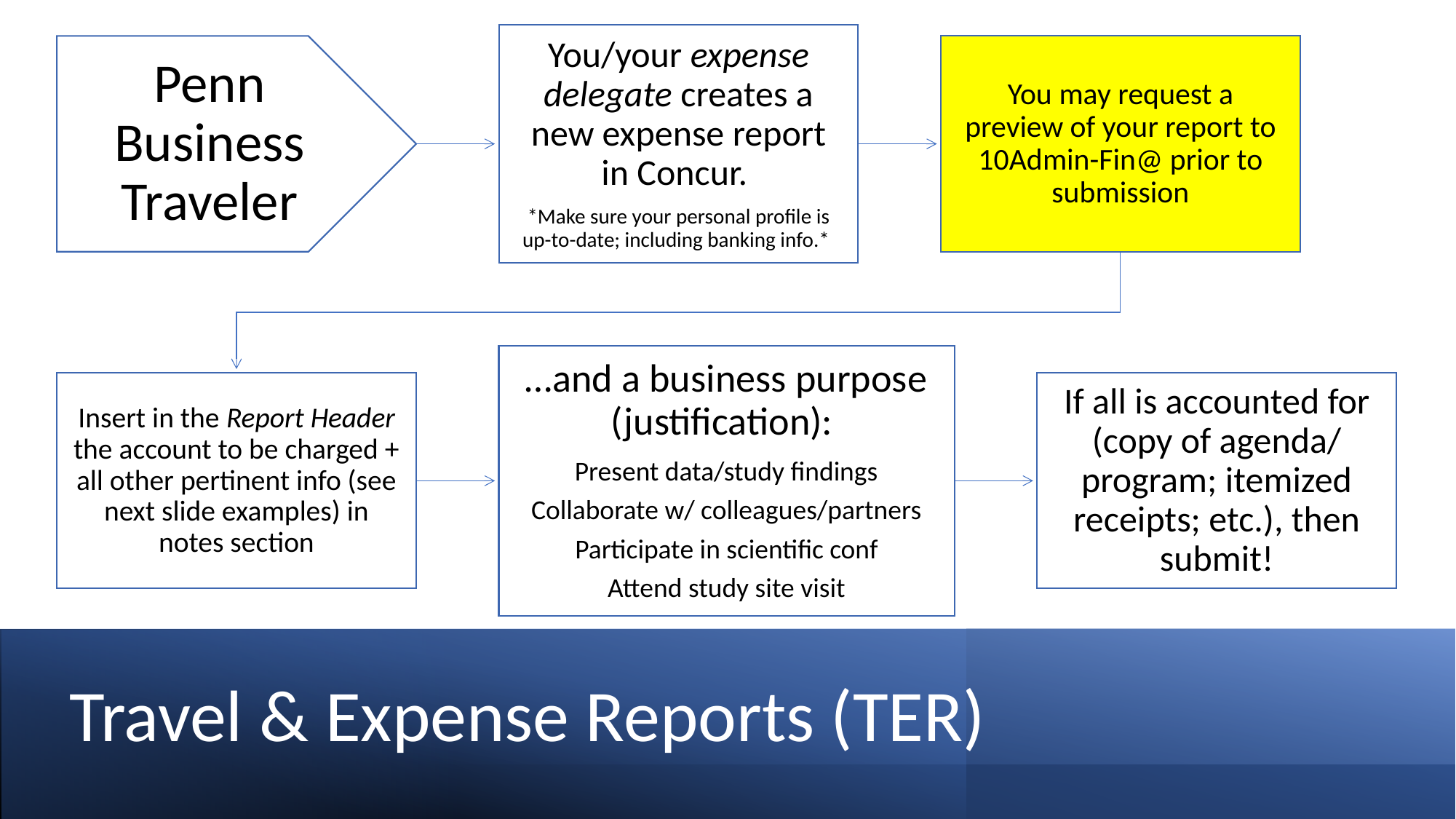

Penn Business Traveler

You/your expense delegate creates a new expense report in Concur.
*Make sure your personal profile is up-to-date; including banking info.*

You may request a preview of your report to 10Admin-Fin@ prior to submission

Insert in the Report Header the account to be charged + all other pertinent info (see next slide examples) in notes section

…and a business purpose (justification):
Present data/study findings
Collaborate w/ colleagues/partners
Participate in scientific conf
Attend study site visit
If all is accounted for (copy of agenda/ program; itemized receipts; etc.), then submit!

# Travel & Expense Reports (TER)